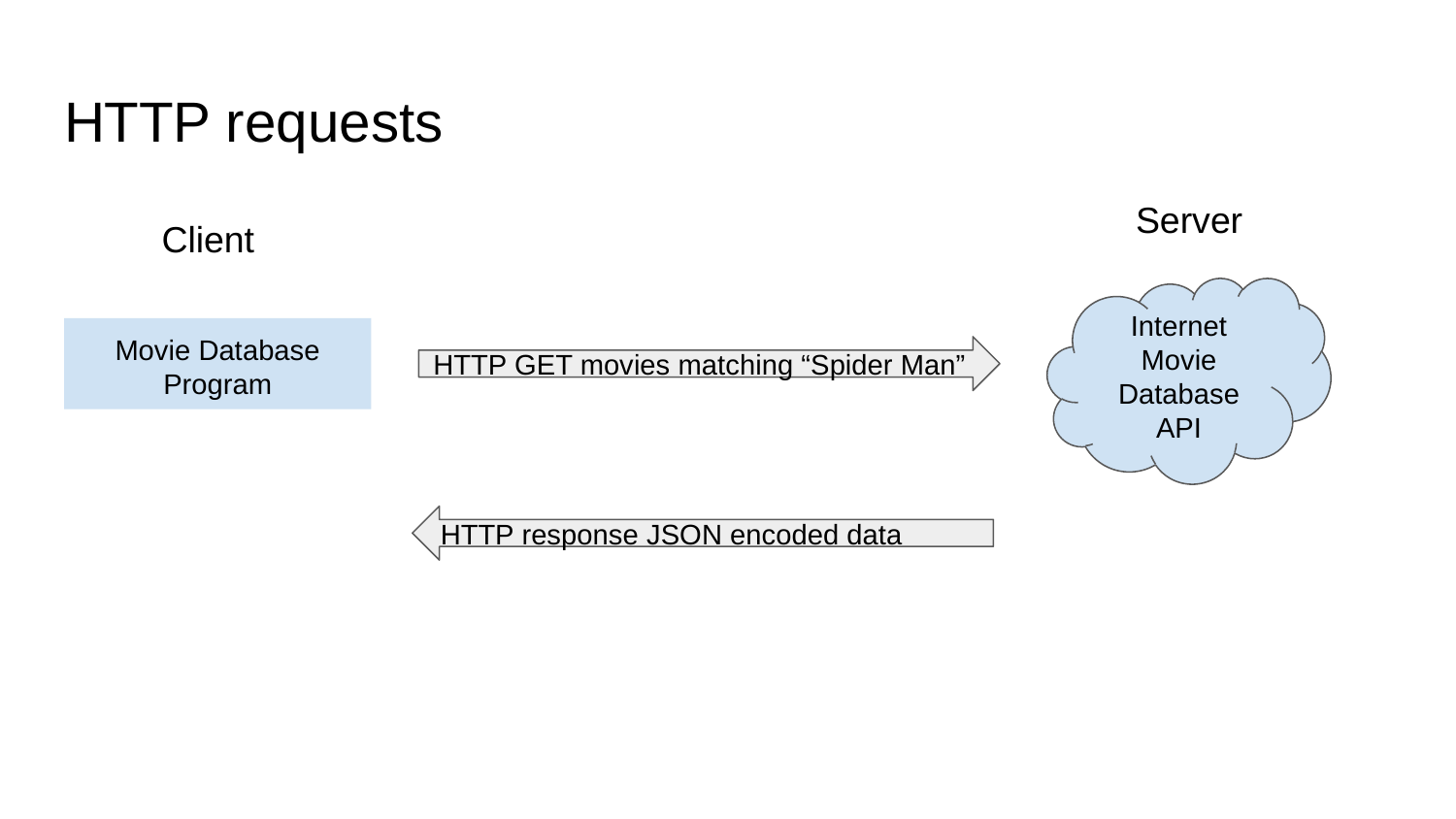

# HTTP requests
Server
Client
Internet Movie Database API
Movie Database Program
HTTP GET movies matching “Spider Man”
HTTP response JSON encoded data